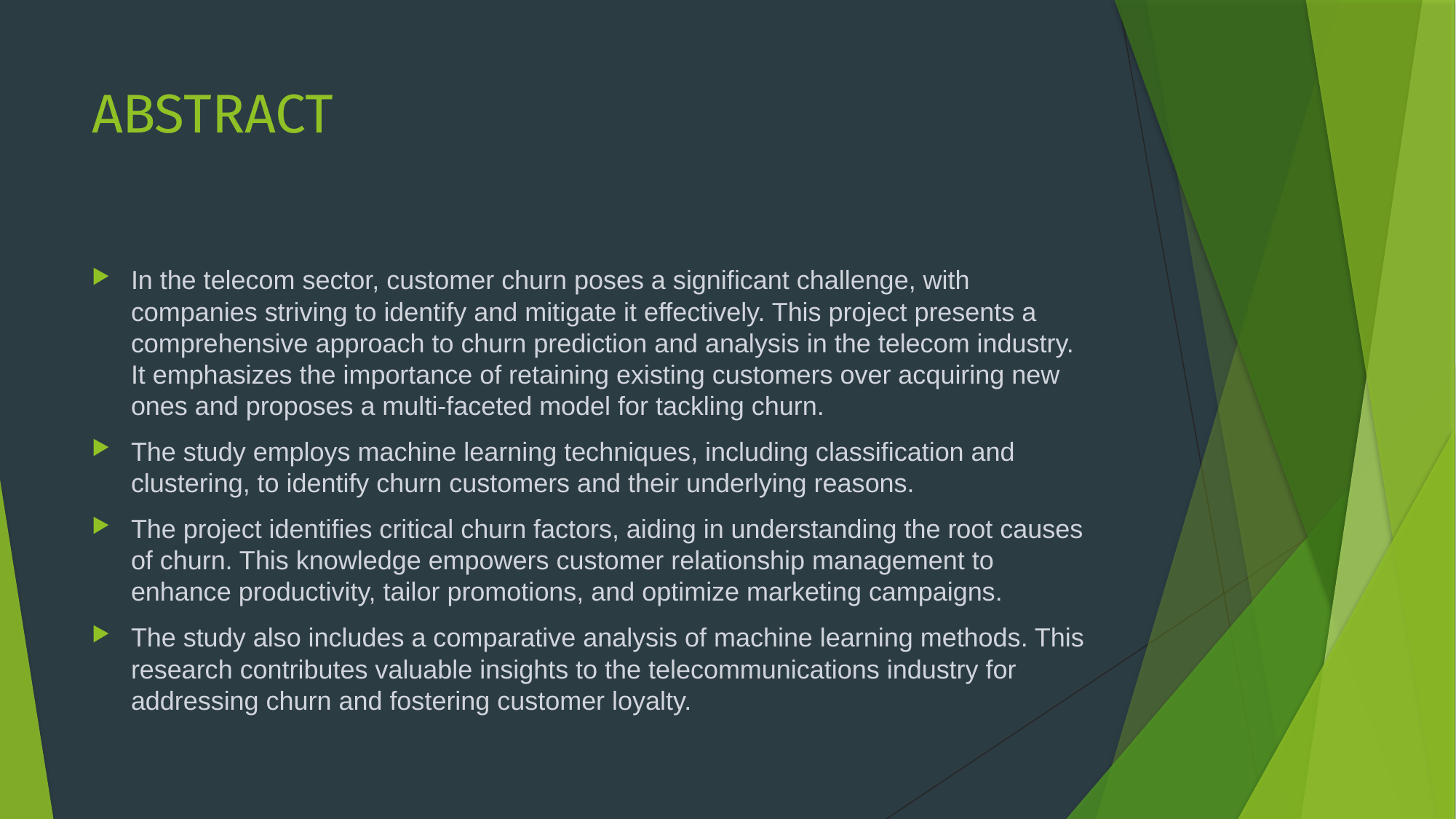

# ABSTRACT
In the telecom sector, customer churn poses a significant challenge, with companies striving to identify and mitigate it effectively. This project presents a comprehensive approach to churn prediction and analysis in the telecom industry. It emphasizes the importance of retaining existing customers over acquiring new ones and proposes a multi-faceted model for tackling churn.
The study employs machine learning techniques, including classification and clustering, to identify churn customers and their underlying reasons.
The project identifies critical churn factors, aiding in understanding the root causes of churn. This knowledge empowers customer relationship management to enhance productivity, tailor promotions, and optimize marketing campaigns.
The study also includes a comparative analysis of machine learning methods. This research contributes valuable insights to the telecommunications industry for addressing churn and fostering customer loyalty.